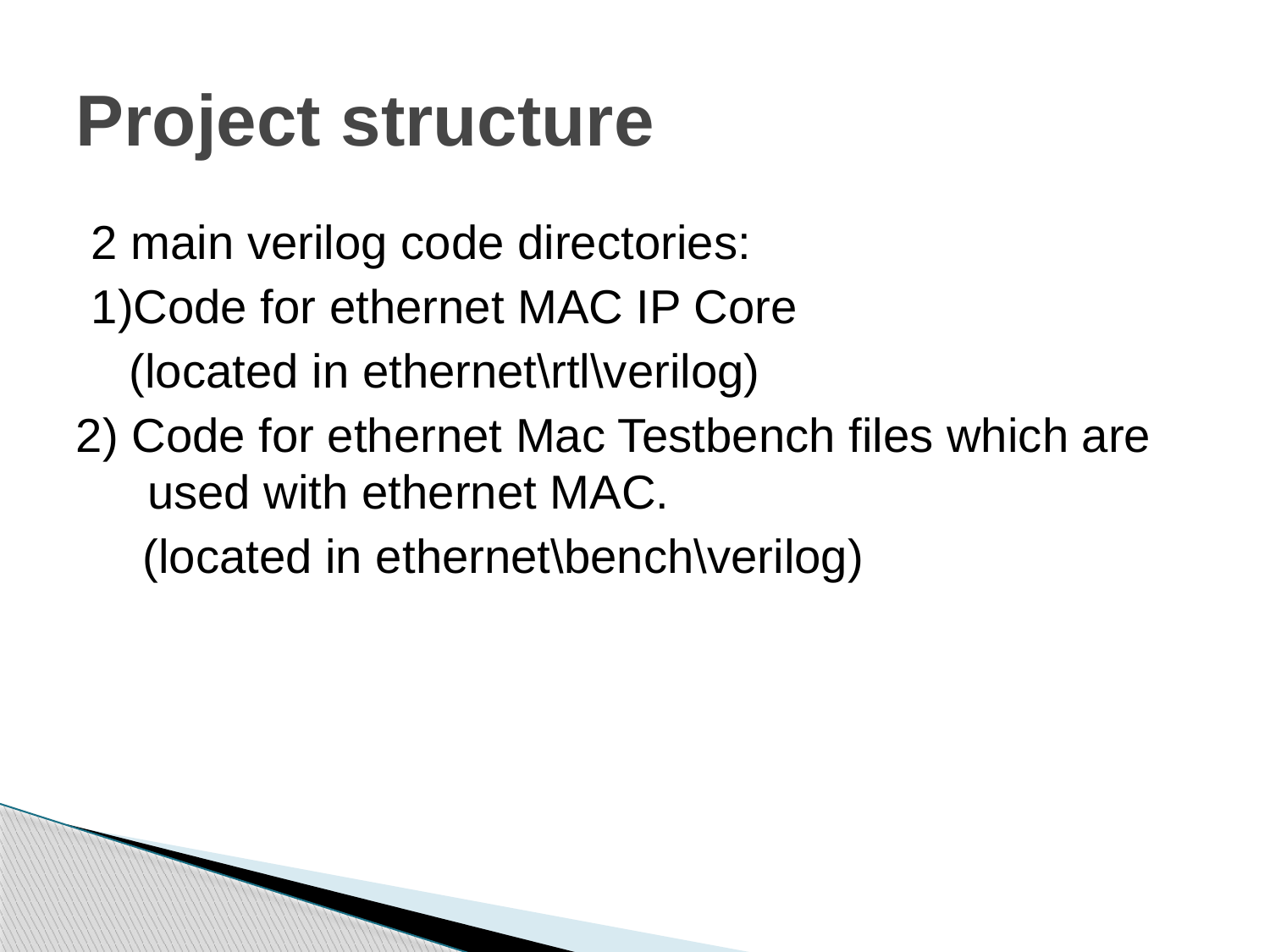

# Project structure
2 main verilog code directories:
1)Code for ethernet MAC IP Core
    (located in ethernet\rtl\verilog)
2) Code for ethernet Mac Testbench files which are used with ethernet MAC.
     (located in ethernet\bench\verilog)